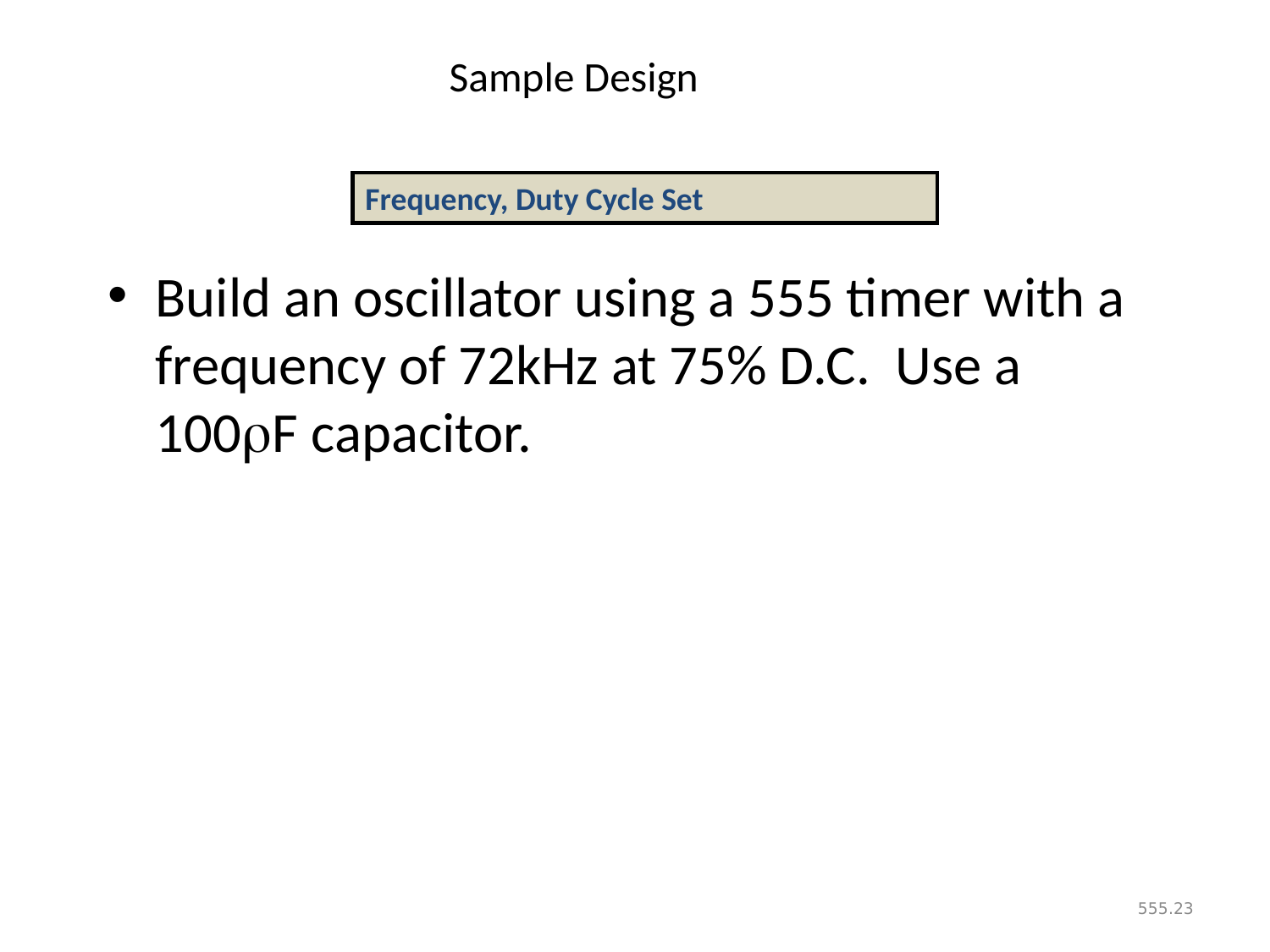

# Sample Design
Frequency, Duty Cycle Set
Build an oscillator using a 555 timer with a frequency of 72kHz at 75% D.C.  Use a 100ρF capacitor.
555.23